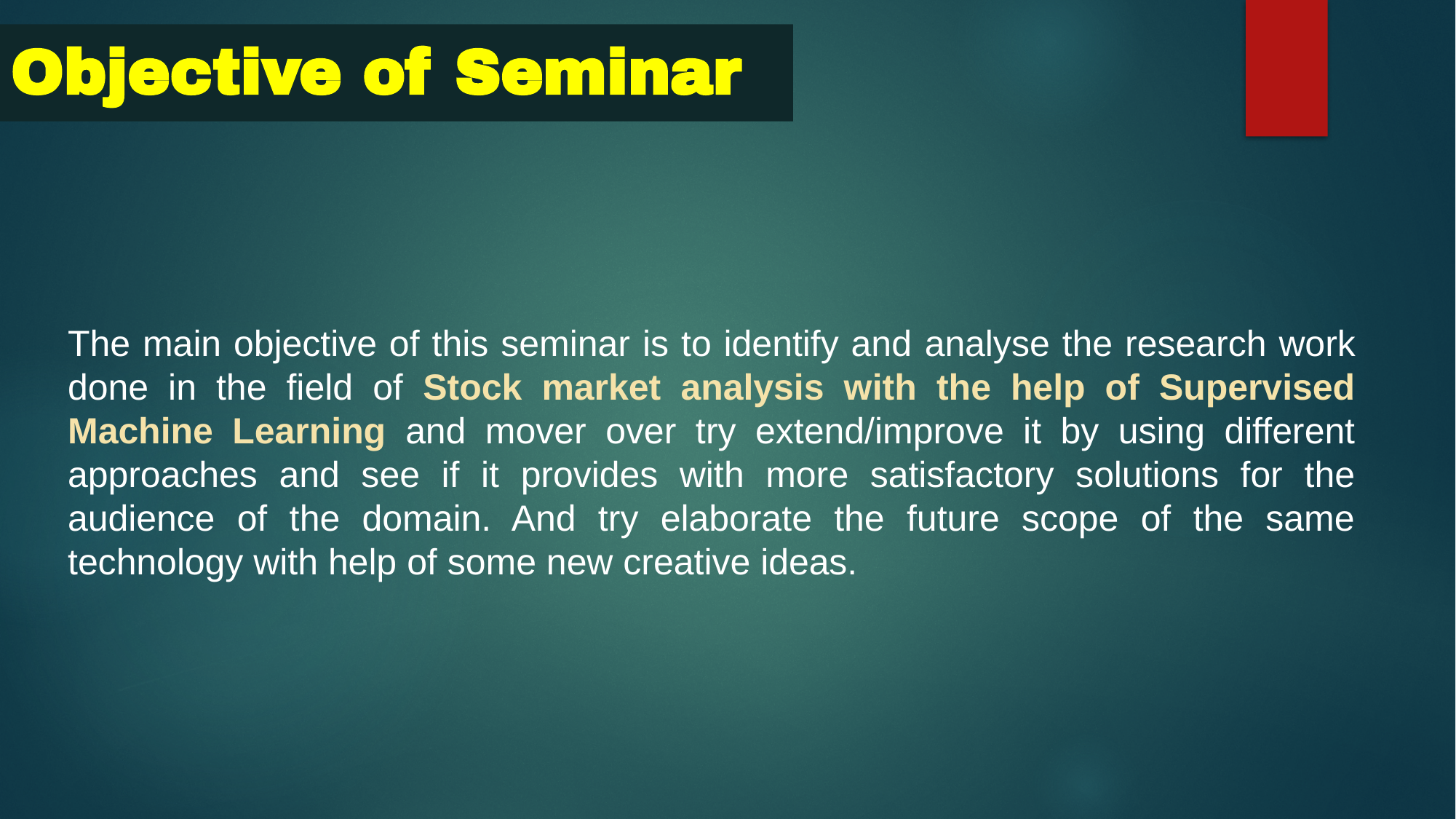

# Objective of Seminar
The main objective of this seminar is to identify and analyse the research work done in the field of Stock market analysis with the help of Supervised Machine Learning and mover over try extend/improve it by using different approaches and see if it provides with more satisfactory solutions for the audience of the domain. And try elaborate the future scope of the same technology with help of some new creative ideas.